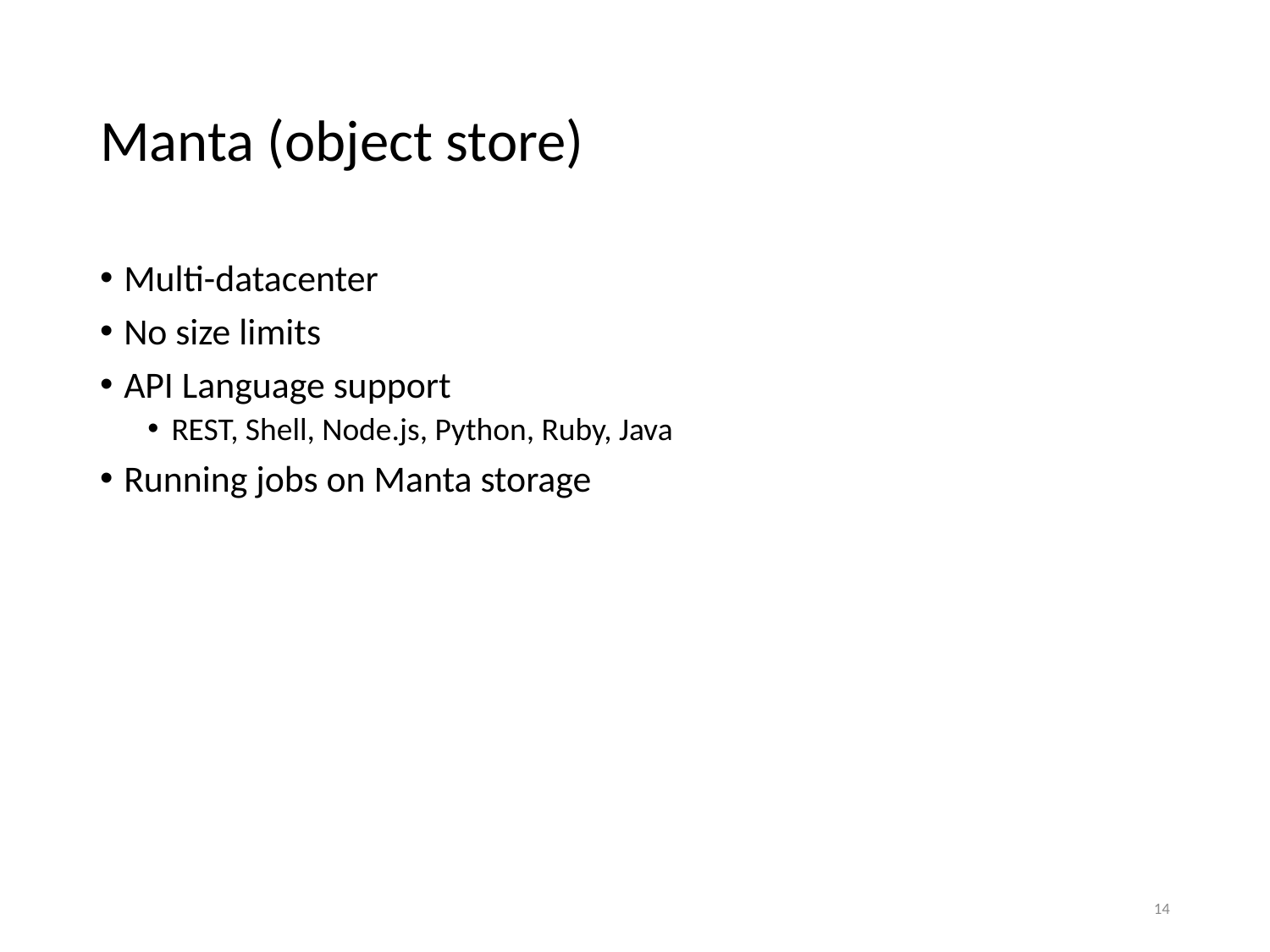

# Manta (object store)
Multi-datacenter
No size limits
API Language support
REST, Shell, Node.js, Python, Ruby, Java
Running jobs on Manta storage
14